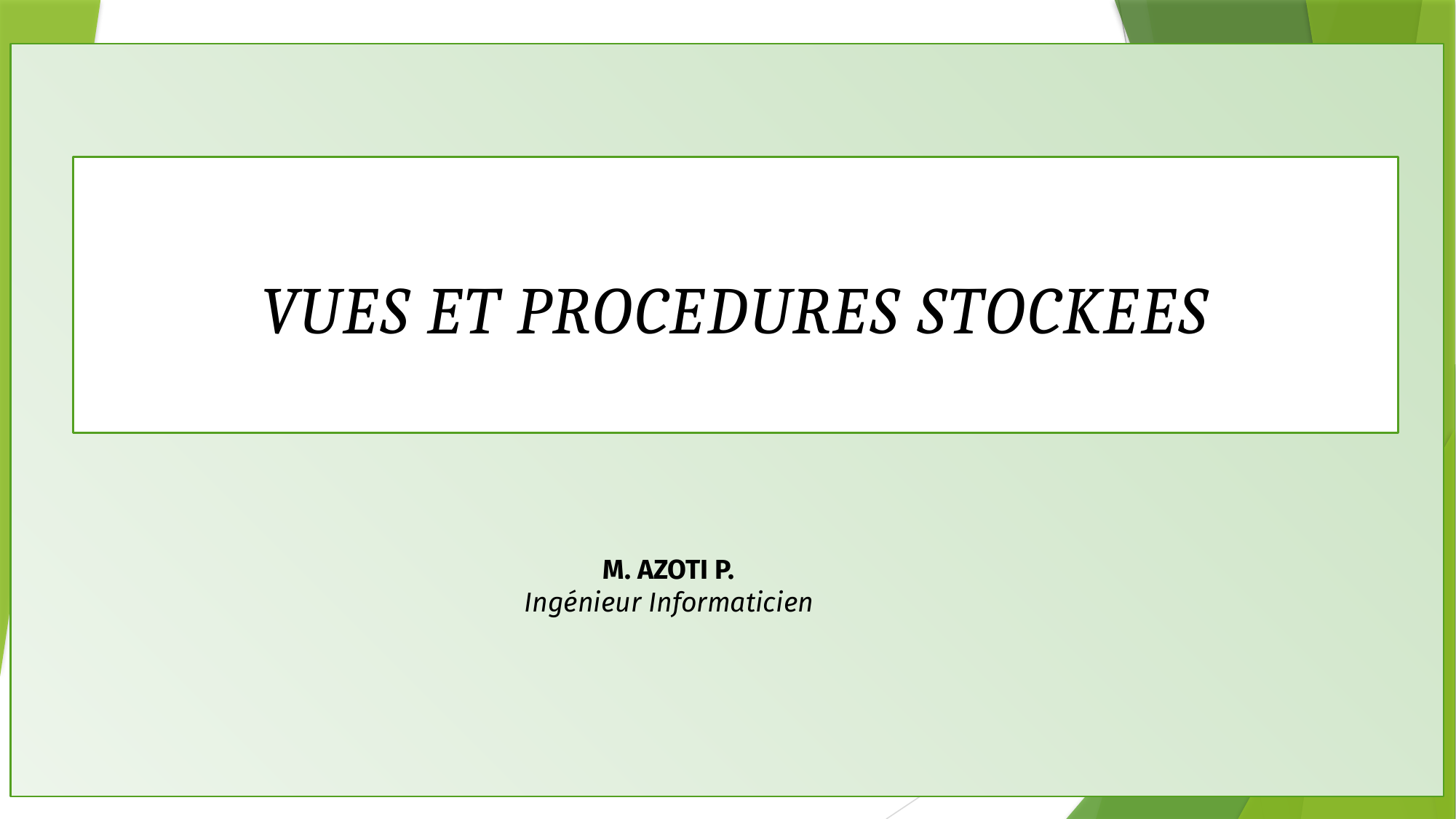

# VUES ET PROCEDURES STOCKEES
M. AZOTI P.
Ingénieur Informaticien
1
MM AZOTI & BAKPESSI